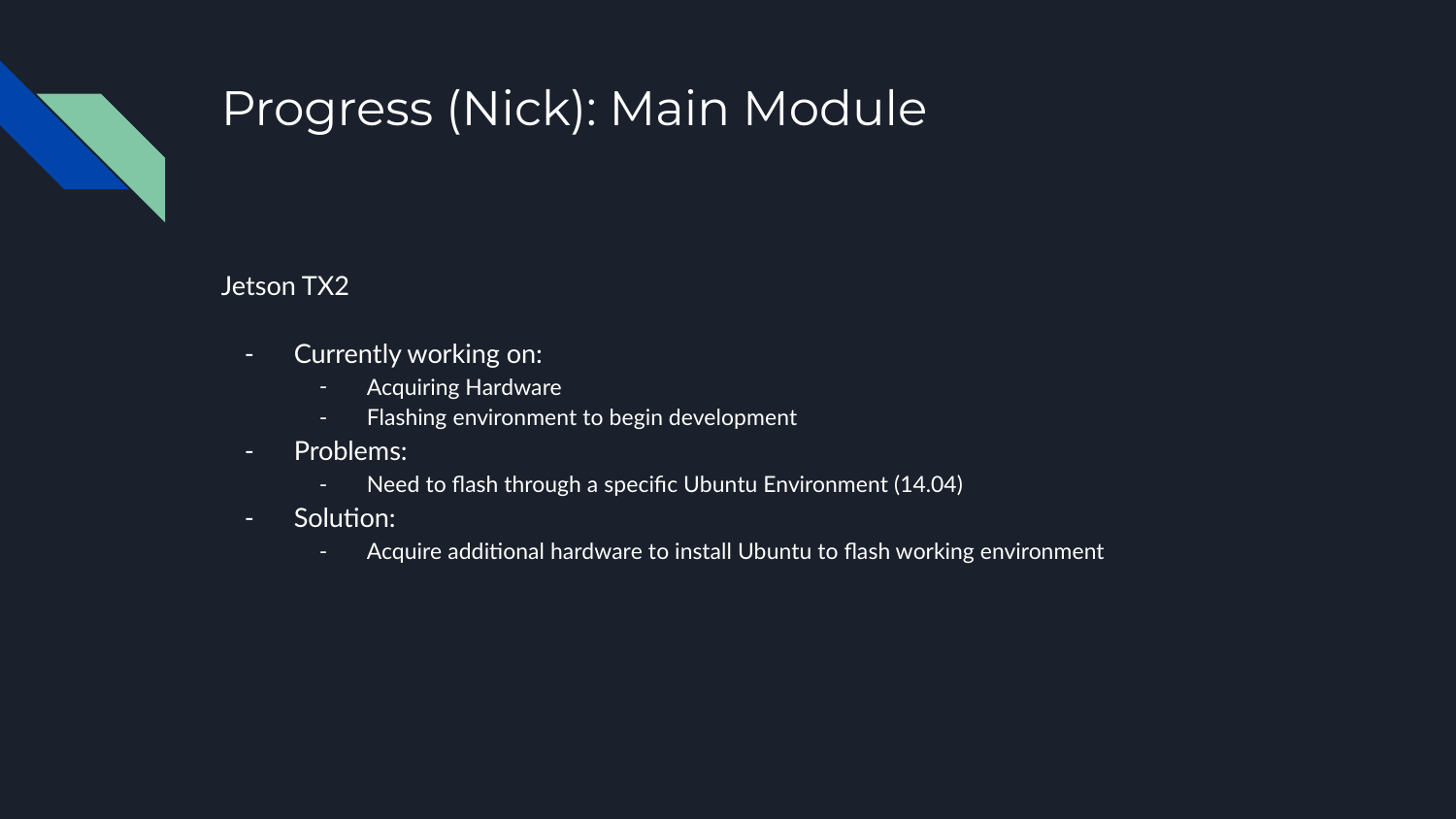

# Progress (Nick): Main Module

Jetson TX2
Currently working on:
Acquiring Hardware
Flashing environment to begin development
Problems:
Need to flash through a specific Ubuntu Environment (14.04)
Solution:
Acquire additional hardware to install Ubuntu to flash working environment